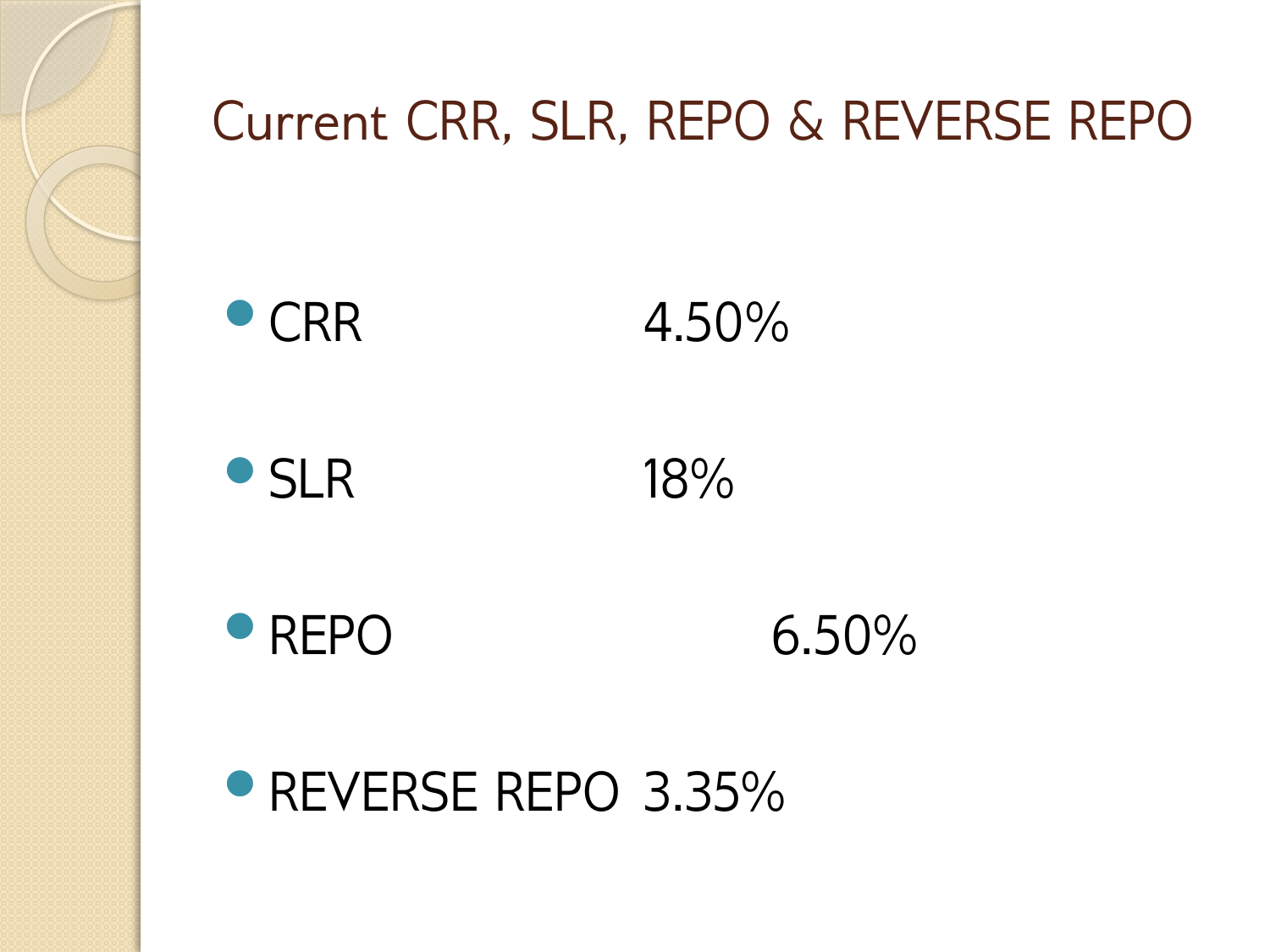

# Current CRR, SLR, REPO & REVERSE REPO

CRR			4.50%

SLR			18%

REPO			6.50%

REVERSE REPO	3.35%